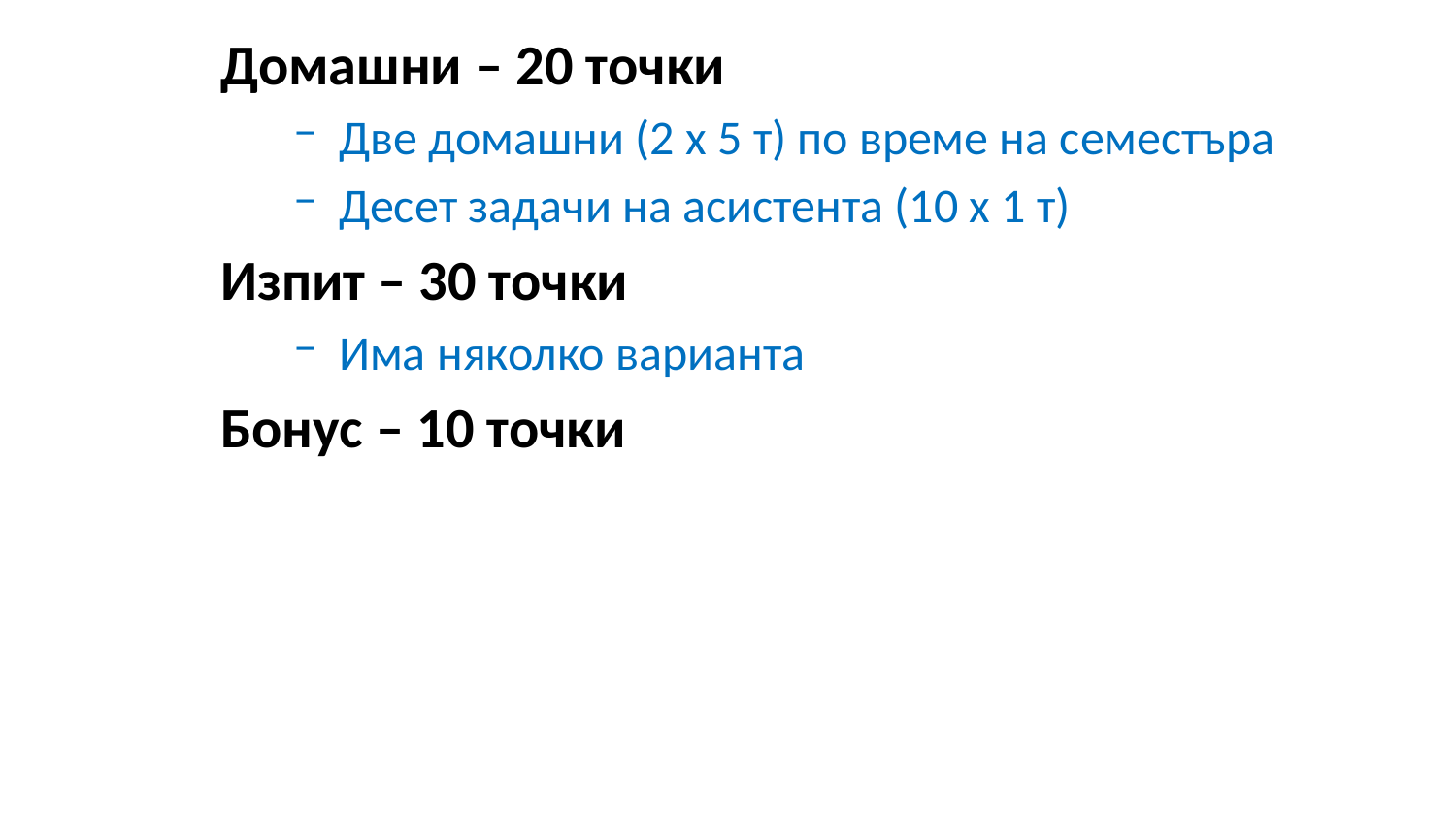

Домашни – 20 точки
Две домашни (2 x 5 т) по време на семестъра
Десет задачи на асистента (10 х 1 т)
Изпит – 30 точки
Има няколко варианта
Бонус – 10 точки